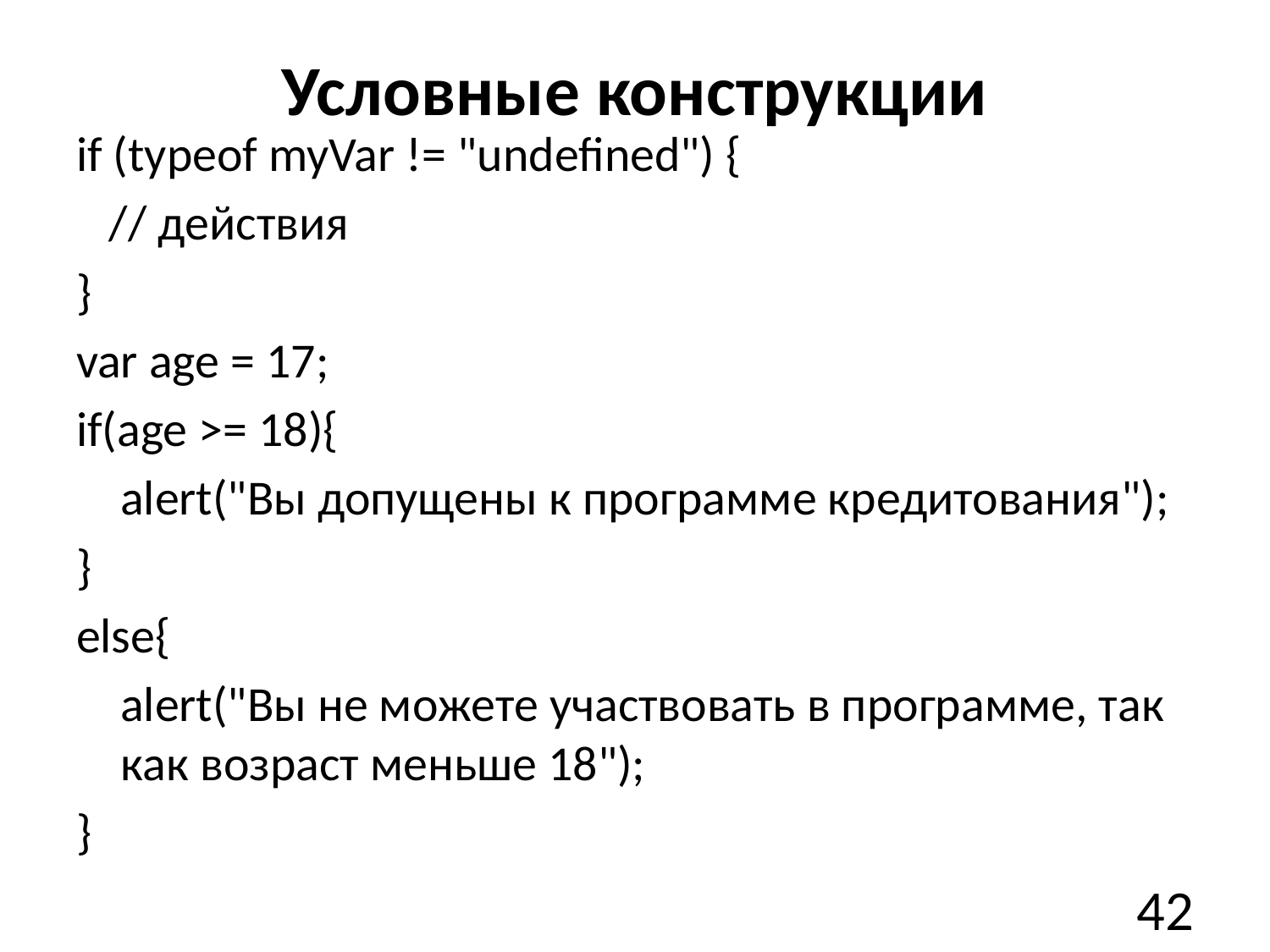

# Условные конструкции
if (typeof myVar != "undefined") {
   // действия
}
var age = 17;
if(age >= 18){
    alert("Вы допущены к программе кредитования");
}
else{
    alert("Вы не можете участвовать в программе, так как возраст меньше 18");
}
42